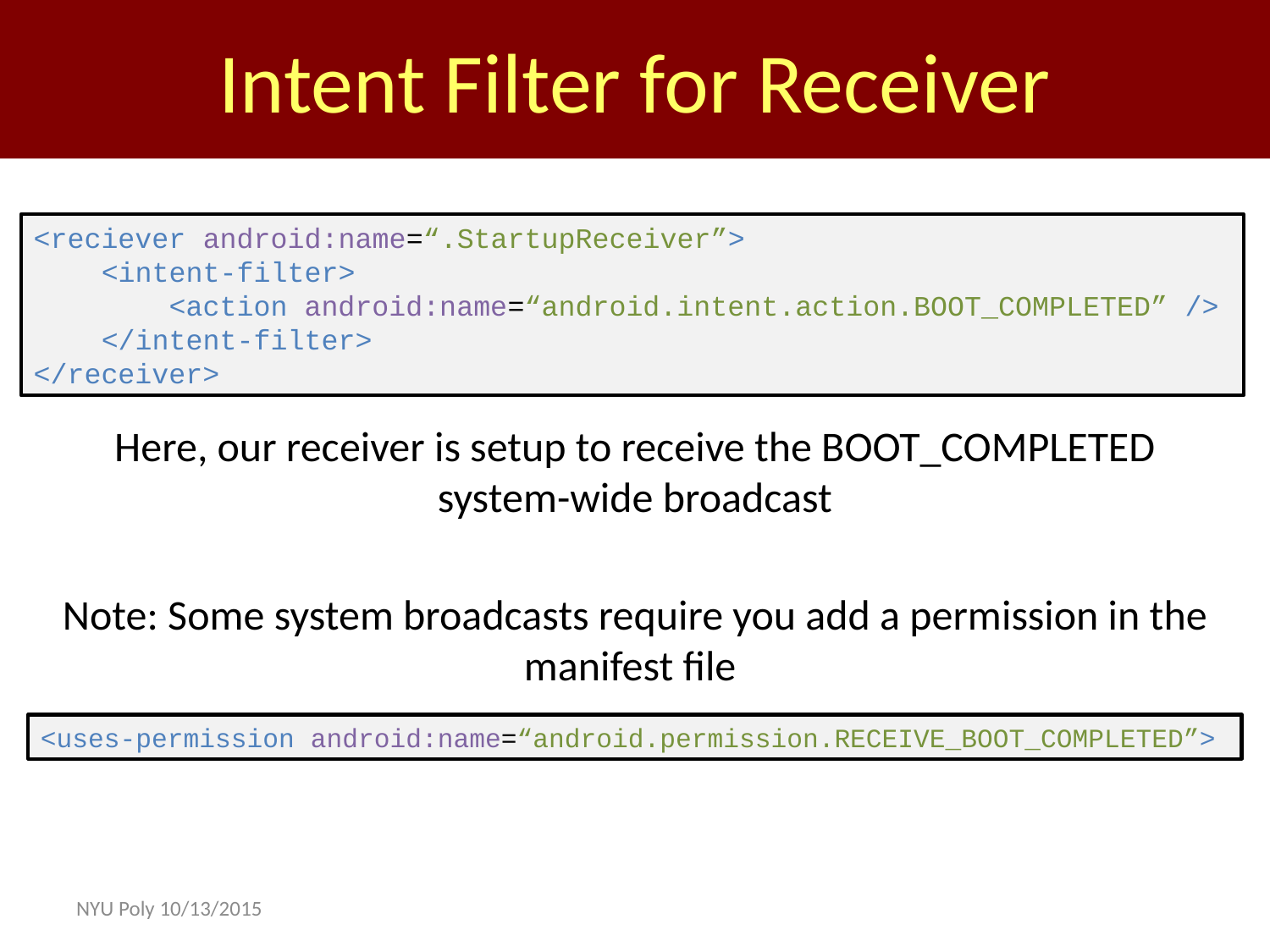

Intent Filter for Receiver
<reciever android:name=“.StartupReceiver”>
    <intent-filter>
        <action android:name=“android.intent.action.BOOT_COMPLETED” />
    </intent-filter>
</receiver>
Here, our receiver is setup to receive the BOOT_COMPLETED system-wide broadcast

Note: Some system broadcasts require you add a permission in the manifest file
<uses-permission android:name=“android.permission.RECEIVE_BOOT_COMPLETED”>
NYU Poly 10/13/2015